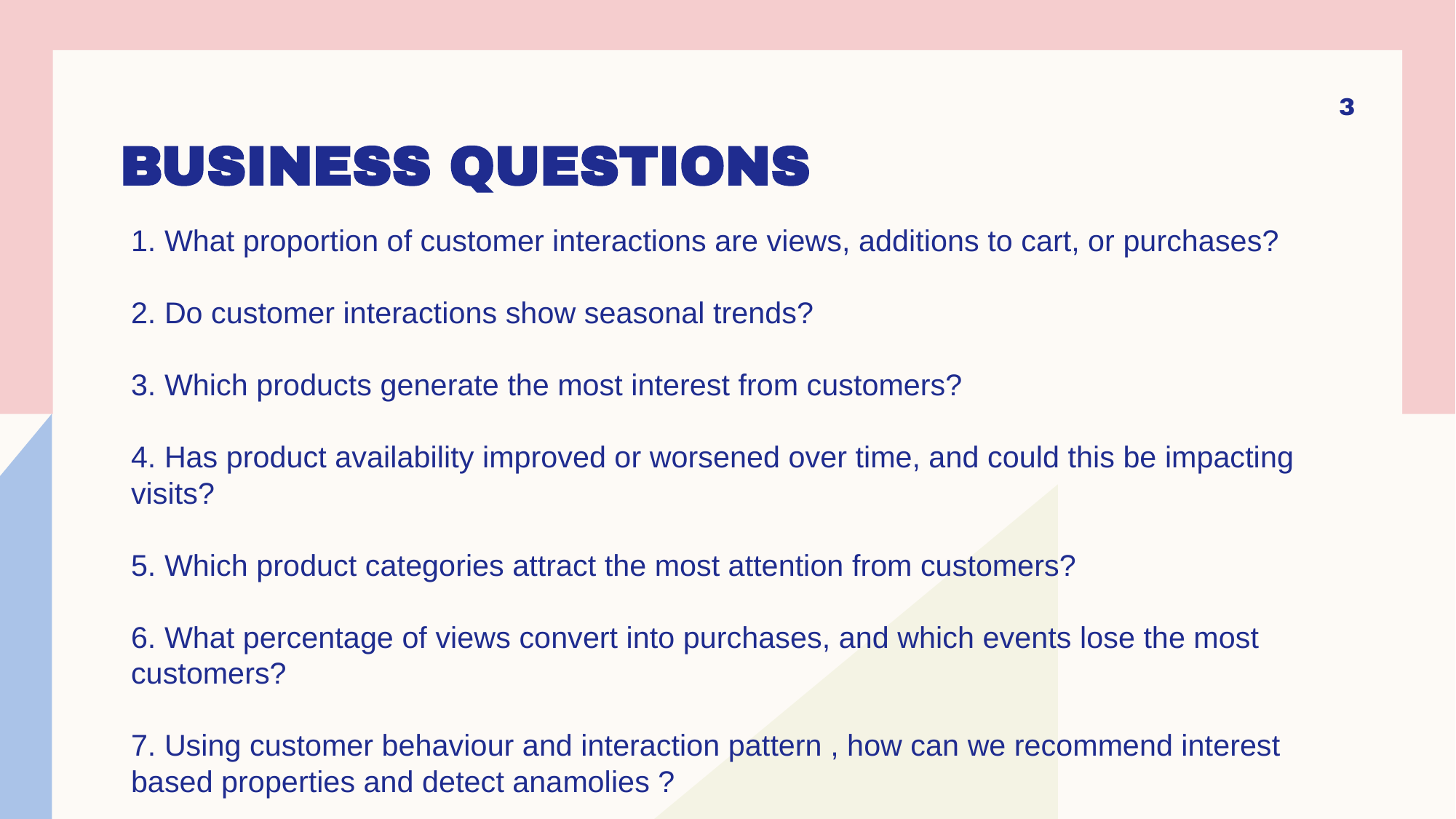

3
# BUSINESS QUESTIONS
1. What proportion of customer interactions are views, additions to cart, or purchases?

2. Do customer interactions show seasonal trends?

3. Which products generate the most interest from customers?

4. Has product availability improved or worsened over time, and could this be impacting visits?

5. Which product categories attract the most attention from customers?

6. What percentage of views convert into purchases, and which events lose the most customers?

7. Using customer behaviour and interaction pattern , how can we recommend interest based properties and detect anamolies ?